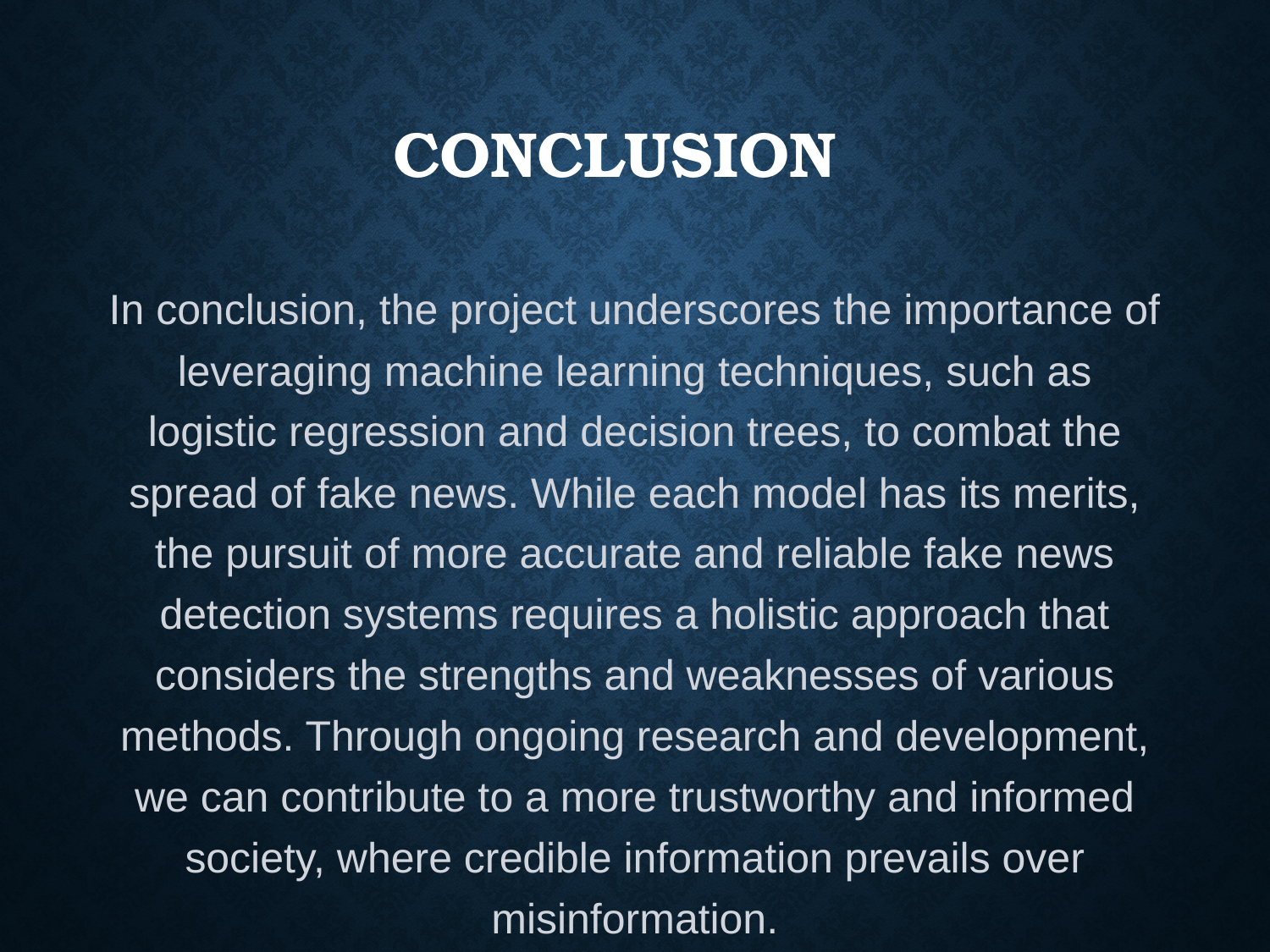

# conclusion
In conclusion, the project underscores the importance of leveraging machine learning techniques, such as logistic regression and decision trees, to combat the spread of fake news. While each model has its merits, the pursuit of more accurate and reliable fake news detection systems requires a holistic approach that considers the strengths and weaknesses of various methods. Through ongoing research and development, we can contribute to a more trustworthy and informed society, where credible information prevails over misinformation.